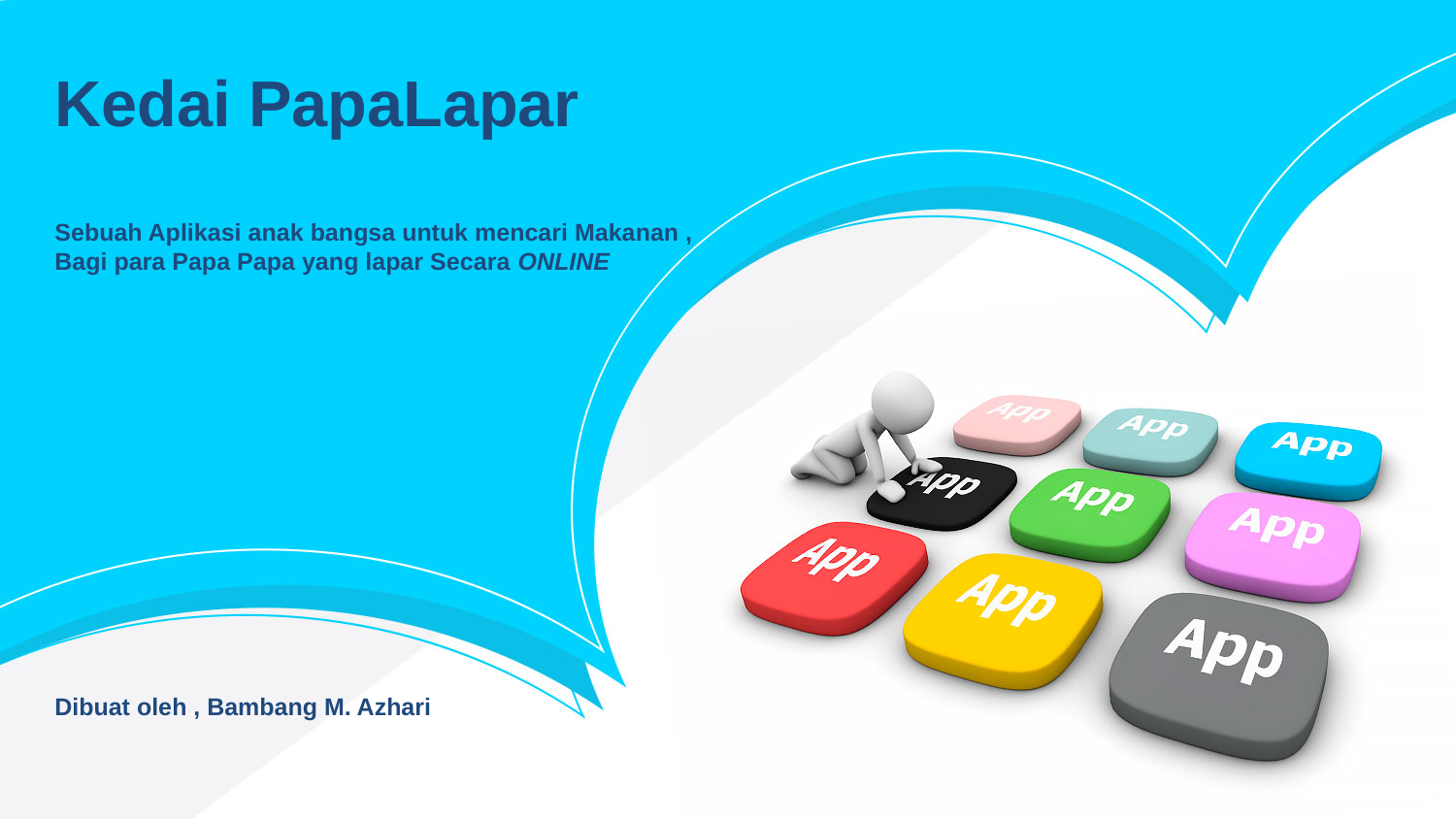

Kedai PapaLapar
Sebuah Aplikasi anak bangsa untuk mencari Makanan ,
Bagi para Papa Papa yang lapar Secara ONLINE
Dibuat oleh , Bambang M. Azhari